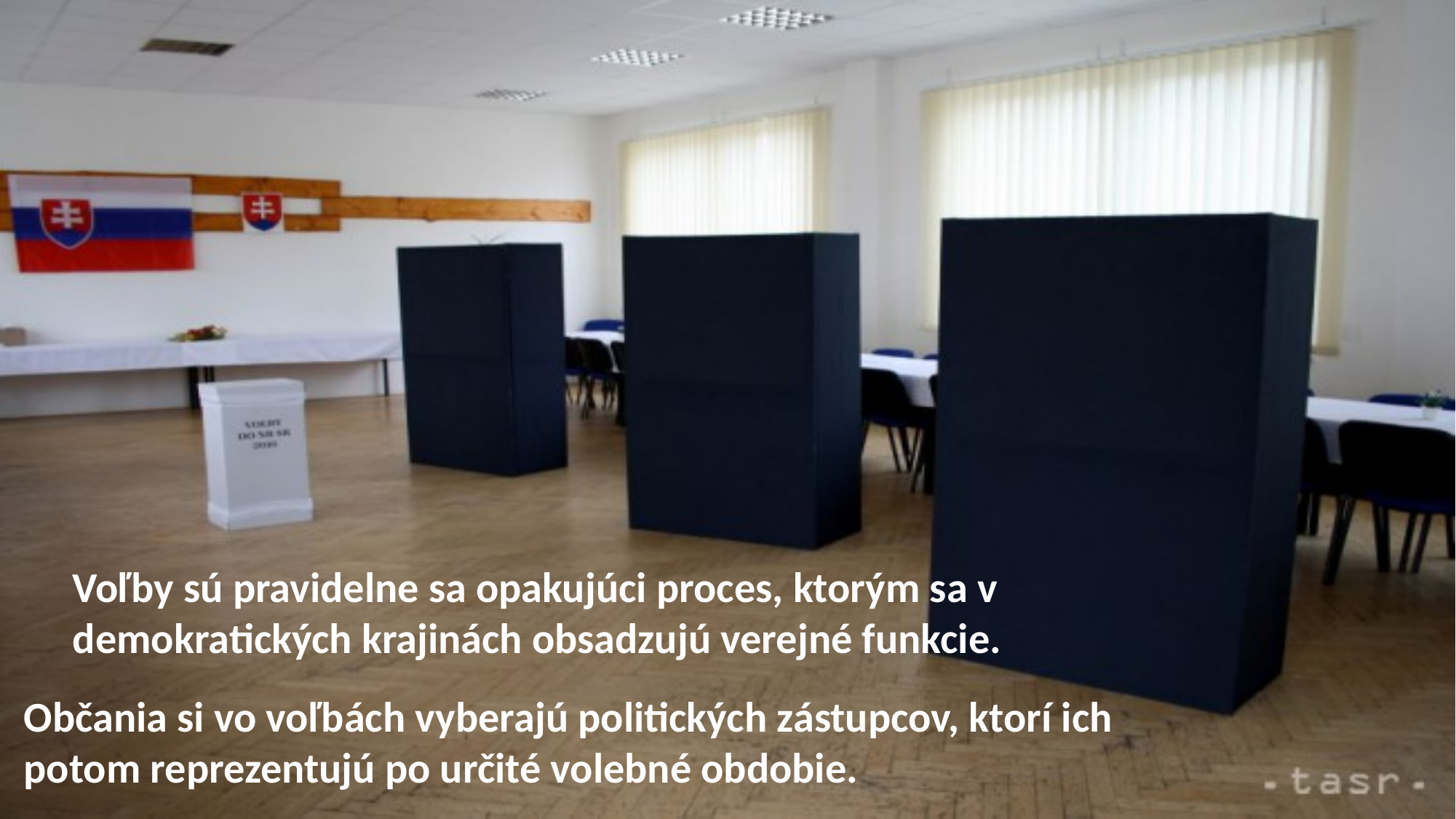

Voľby sú pravidelne sa opakujúci proces, ktorým sa v
demokratických krajinách obsadzujú verejné funkcie.
Občania si vo voľbách vyberajú politických zástupcov, ktorí ich
potom reprezentujú po určité volebné obdobie.